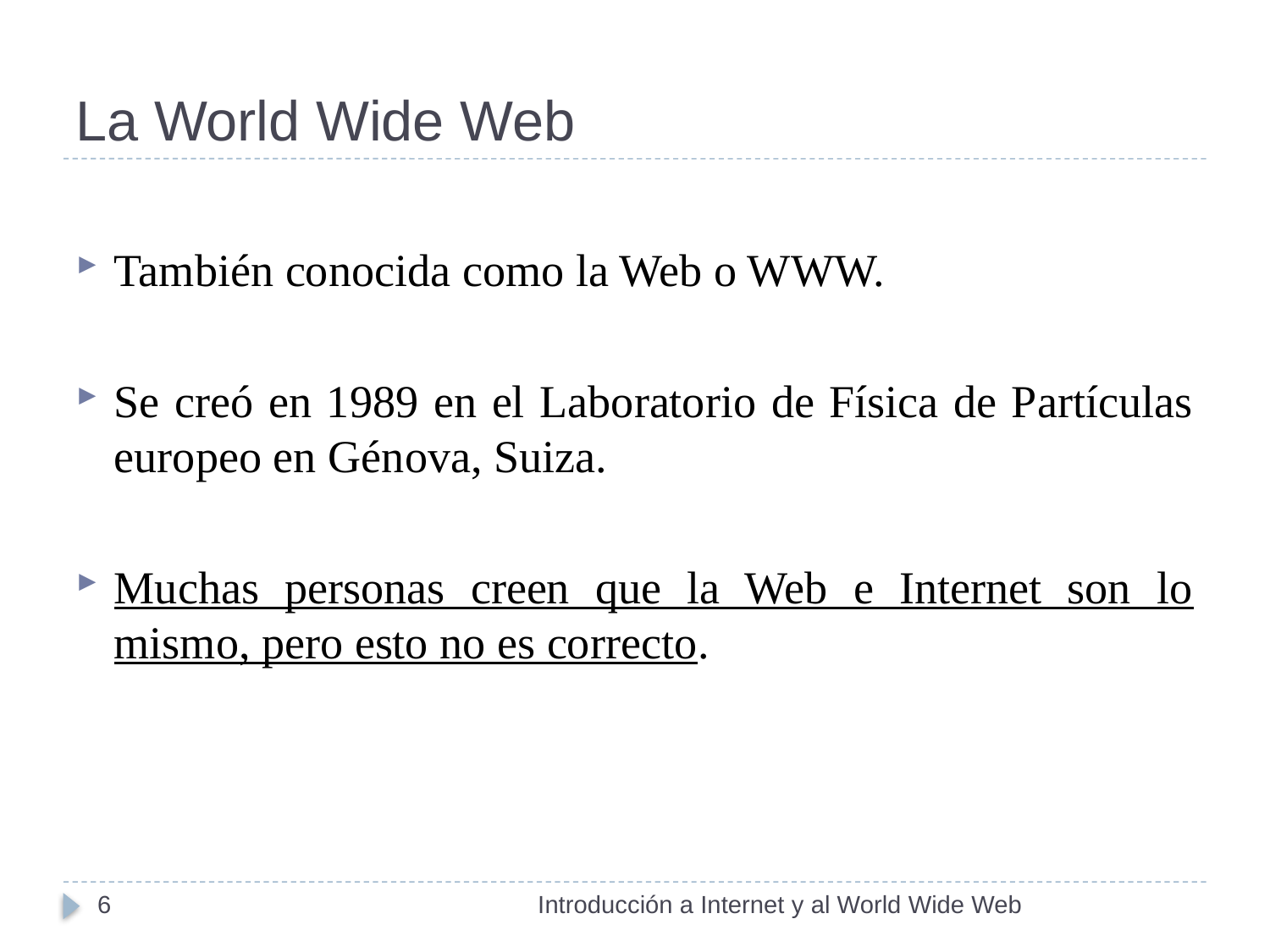

# La World Wide Web

También conocida como la Web o WWW.

Se creó en 1989 en el Laboratorio de Física de Partículas europeo en Génova, Suiza.

Muchas personas creen que la Web e Internet son lo mismo, pero esto no es correcto.

6
Introducción a Internet y al World Wide Web